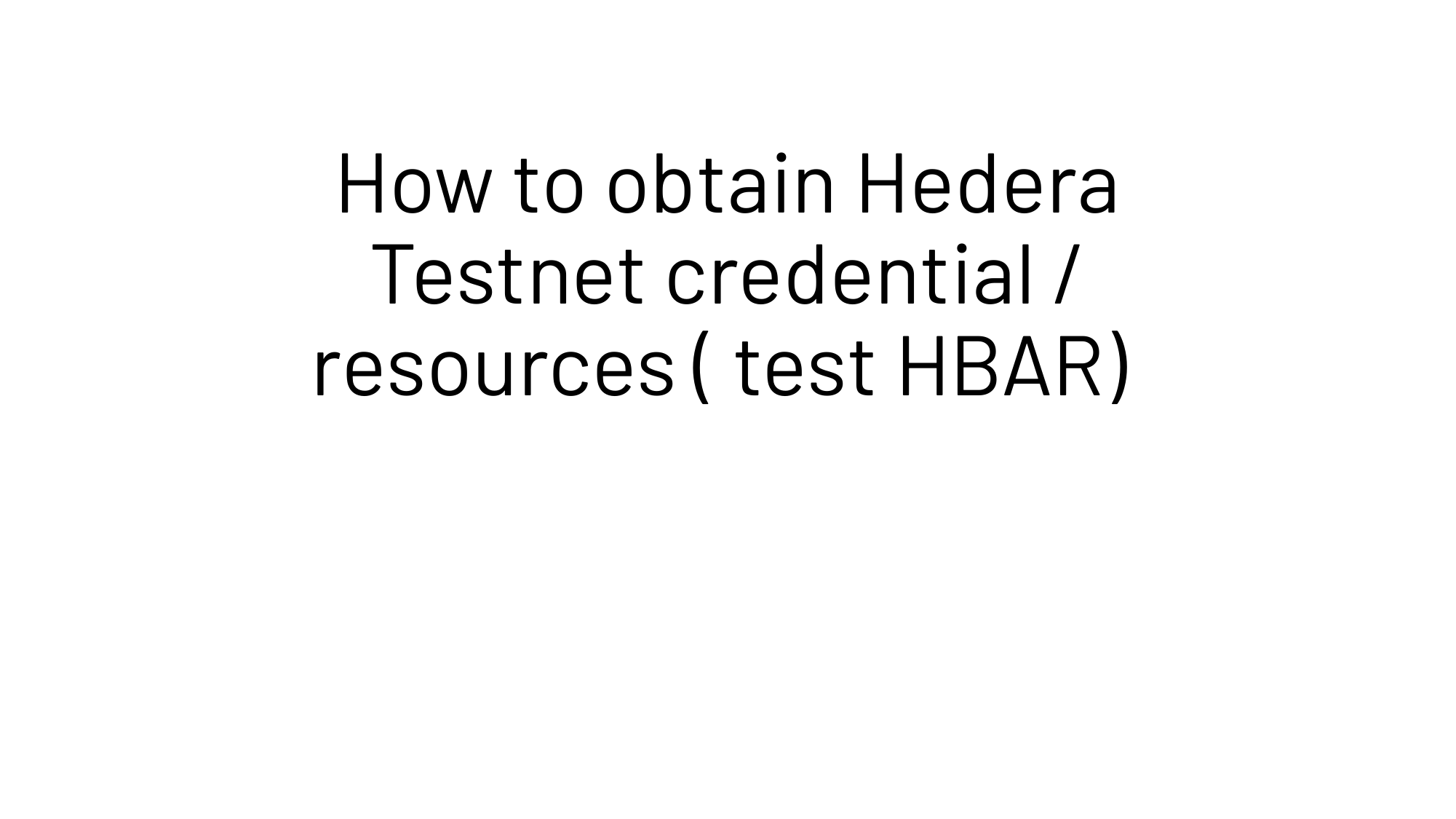

# How to obtain Hedera Testnet credential / resources ( test HBAR)